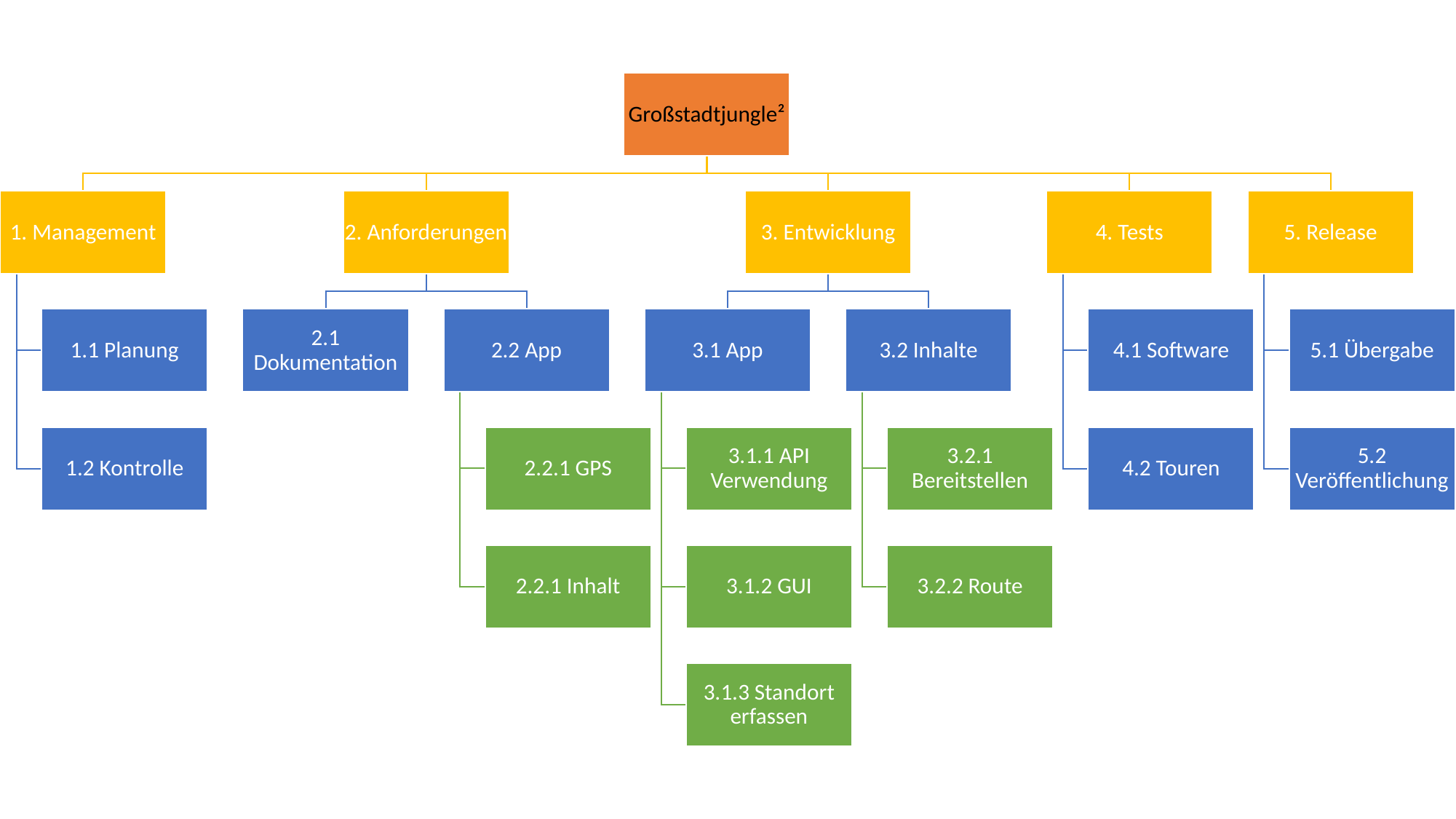

Großstadtjungle²
1. Management
1.1 Planung
1.2 Kontrolle
2. Anforderungen
2.1 Dokumentation
2.2 App
2.2.1 GPS
2.2.1 Inhalt
3. Entwicklung
3.1 App
3.1.1 API Verwendung
3.1.2 GUI
3.1.3 Standort erfassen
3.2 Inhalte
3.2.1 Bereitstellen
3.2.2 Route
4. Tests
4.1 Software
4.2 Touren
5. Release
5.1 Übergabe
5.2 Veröffentlichung